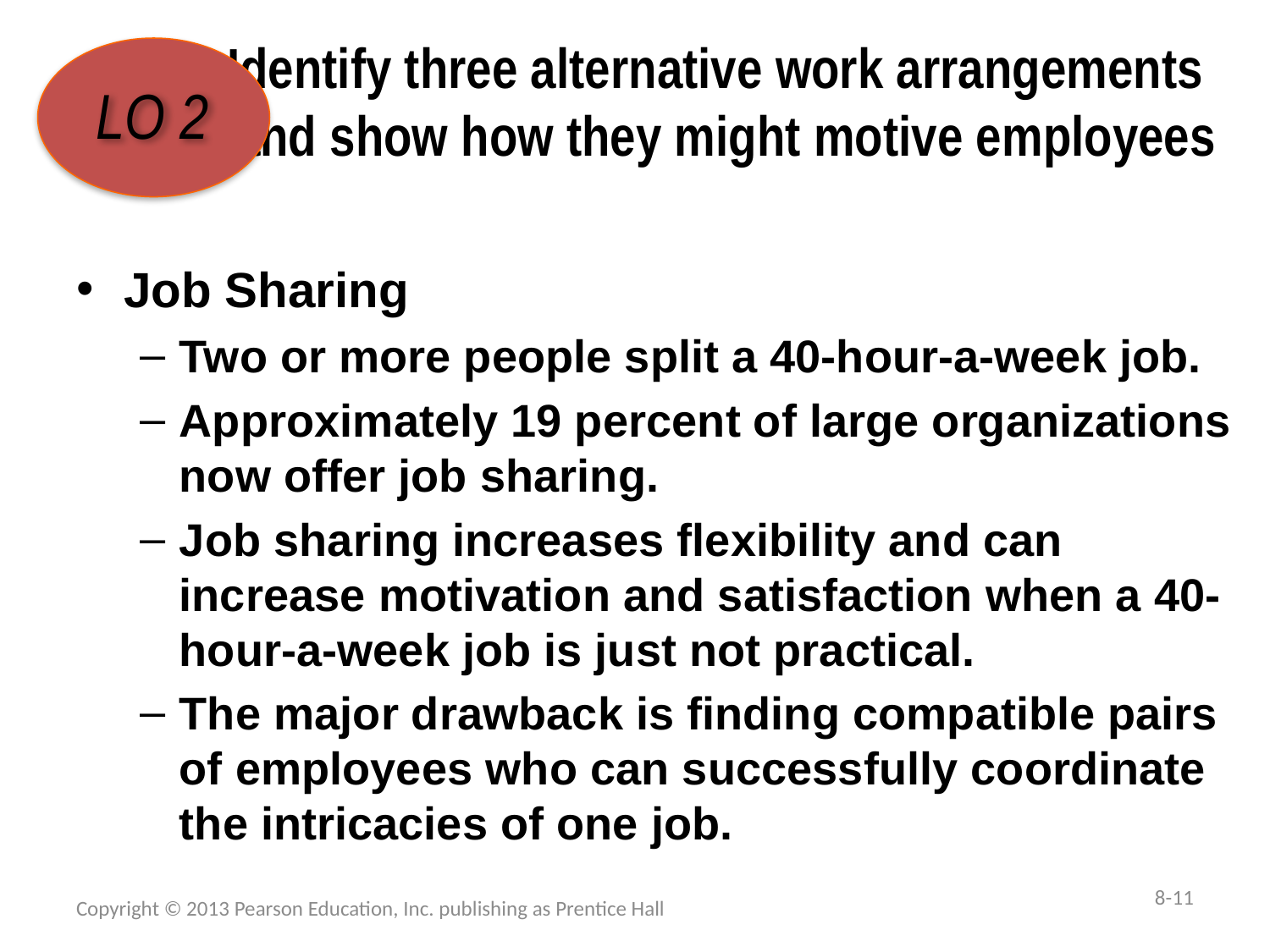

# Identify three alternative work arrangements and show how they might motive employees

LO 2
Job Sharing
Two or more people split a 40-hour-a-week job.
Approximately 19 percent of large organizations now offer job sharing.
Job sharing increases flexibility and can increase motivation and satisfaction when a 40-hour-a-week job is just not practical.
The major drawback is finding compatible pairs of employees who can successfully coordinate the intricacies of one job.

8-11
Copyright © 2013 Pearson Education, Inc. publishing as Prentice Hall